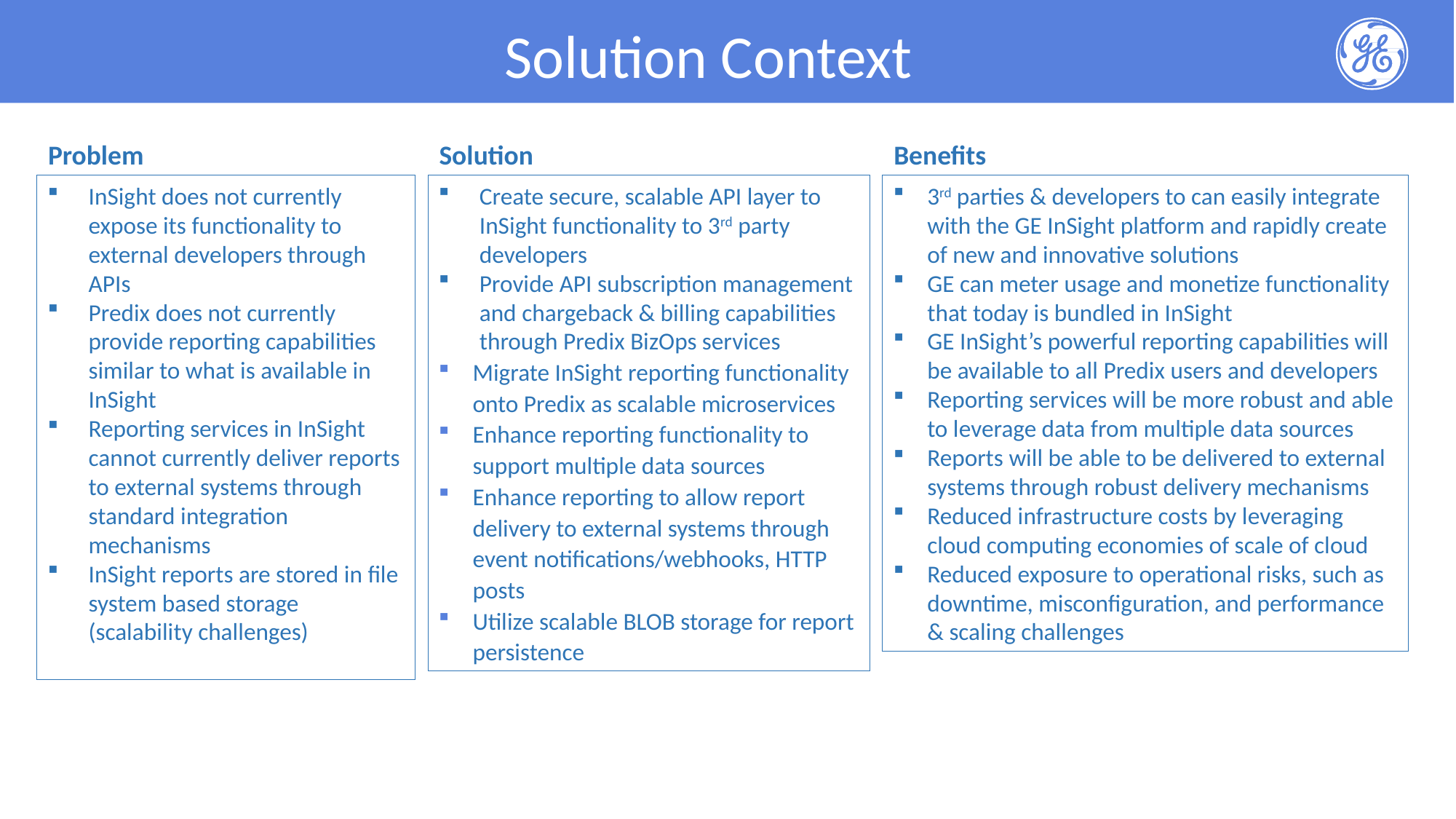

Solution Context

Problem
Solution
Benefits
3rd parties & developers to can easily integrate with the GE InSight platform and rapidly create of new and innovative solutions
GE can meter usage and monetize functionality that today is bundled in InSight
GE InSight’s powerful reporting capabilities will be available to all Predix users and developers
Reporting services will be more robust and able to leverage data from multiple data sources
Reports will be able to be delivered to external systems through robust delivery mechanisms
Reduced infrastructure costs by leveraging cloud computing economies of scale of cloud
Reduced exposure to operational risks, such as downtime, misconfiguration, and performance & scaling challenges
InSight does not currently expose its functionality to external developers through APIs
Predix does not currently provide reporting capabilities similar to what is available in InSight
Reporting services in InSight cannot currently deliver reports to external systems through standard integration mechanisms
InSight reports are stored in file system based storage (scalability challenges)

Create secure, scalable API layer to InSight functionality to 3rd party developers
Provide API subscription management and chargeback & billing capabilities through Predix BizOps services
Migrate InSight reporting functionality onto Predix as scalable microservices
Enhance reporting functionality to support multiple data sources
Enhance reporting to allow report delivery to external systems through event notifications/webhooks, HTTP posts
Utilize scalable BLOB storage for report persistence